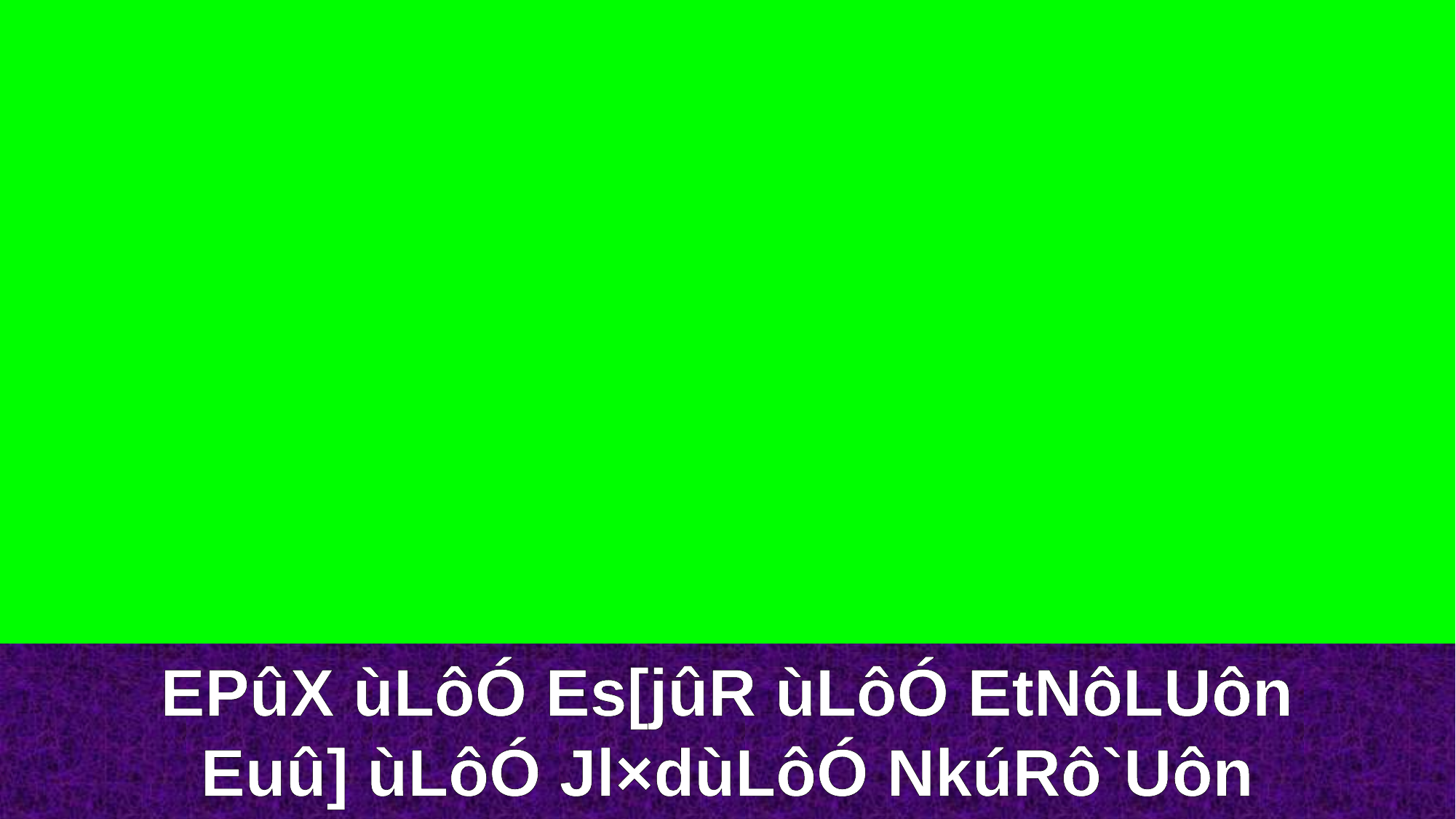

EPûX ùLôÓ Es[jûR ùLôÓ EtNôLUôn
Euû] ùLôÓ Jl×dùLôÓ NkúRô`Uôn